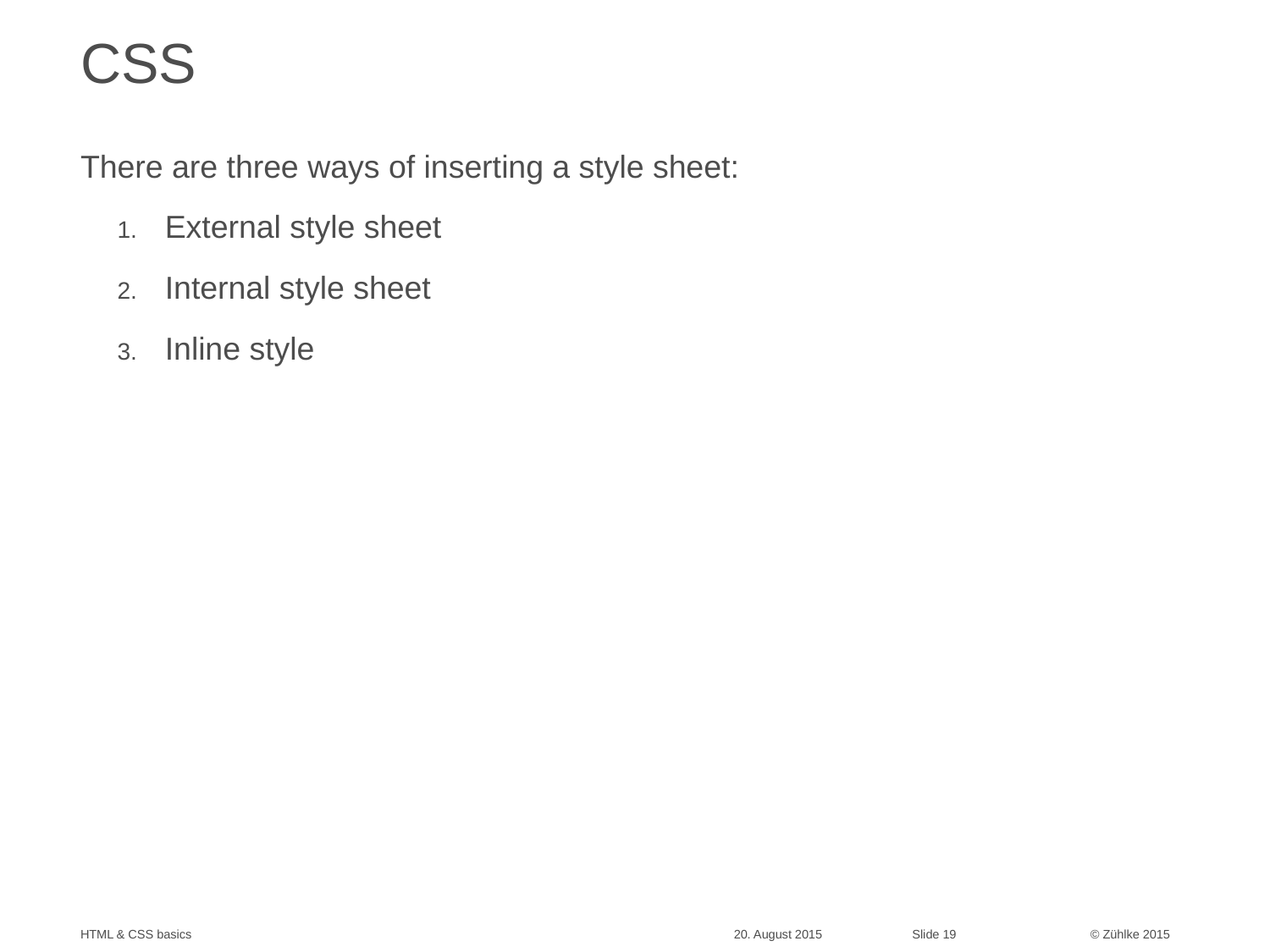

# CSS
There are three ways of inserting a style sheet:
External style sheet
Internal style sheet
Inline style

HTML & CSS basics
20. August 2015
Slide 19